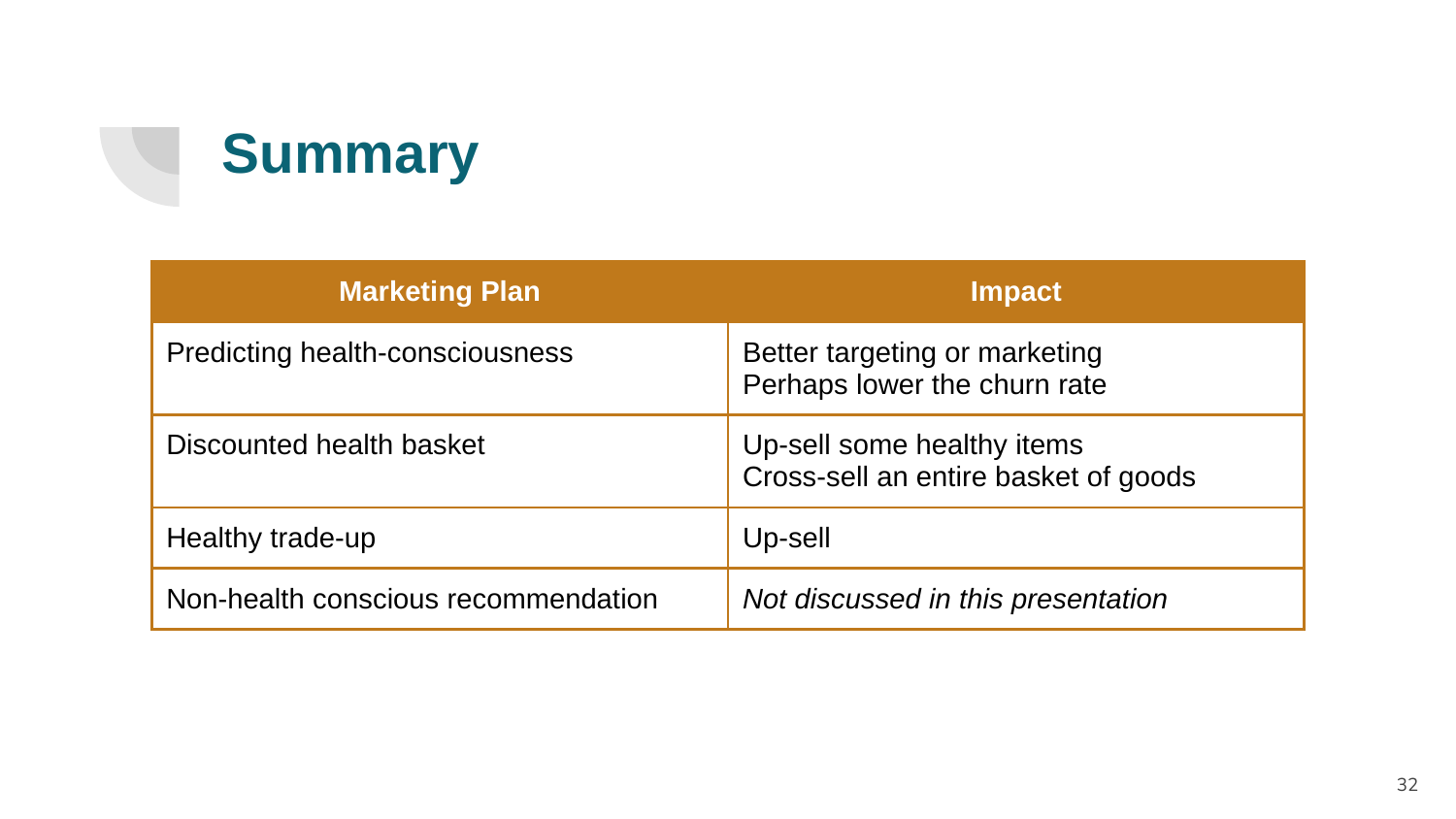

# Summary
| Marketing Plan | Impact |
| --- | --- |
| Predicting health-consciousness | Better targeting or marketing Perhaps lower the churn rate |
| Discounted health basket | Up-sell some healthy items Cross-sell an entire basket of goods |
| Healthy trade-up | Up-sell |
| Non-health conscious recommendation | Not discussed in this presentation |
32